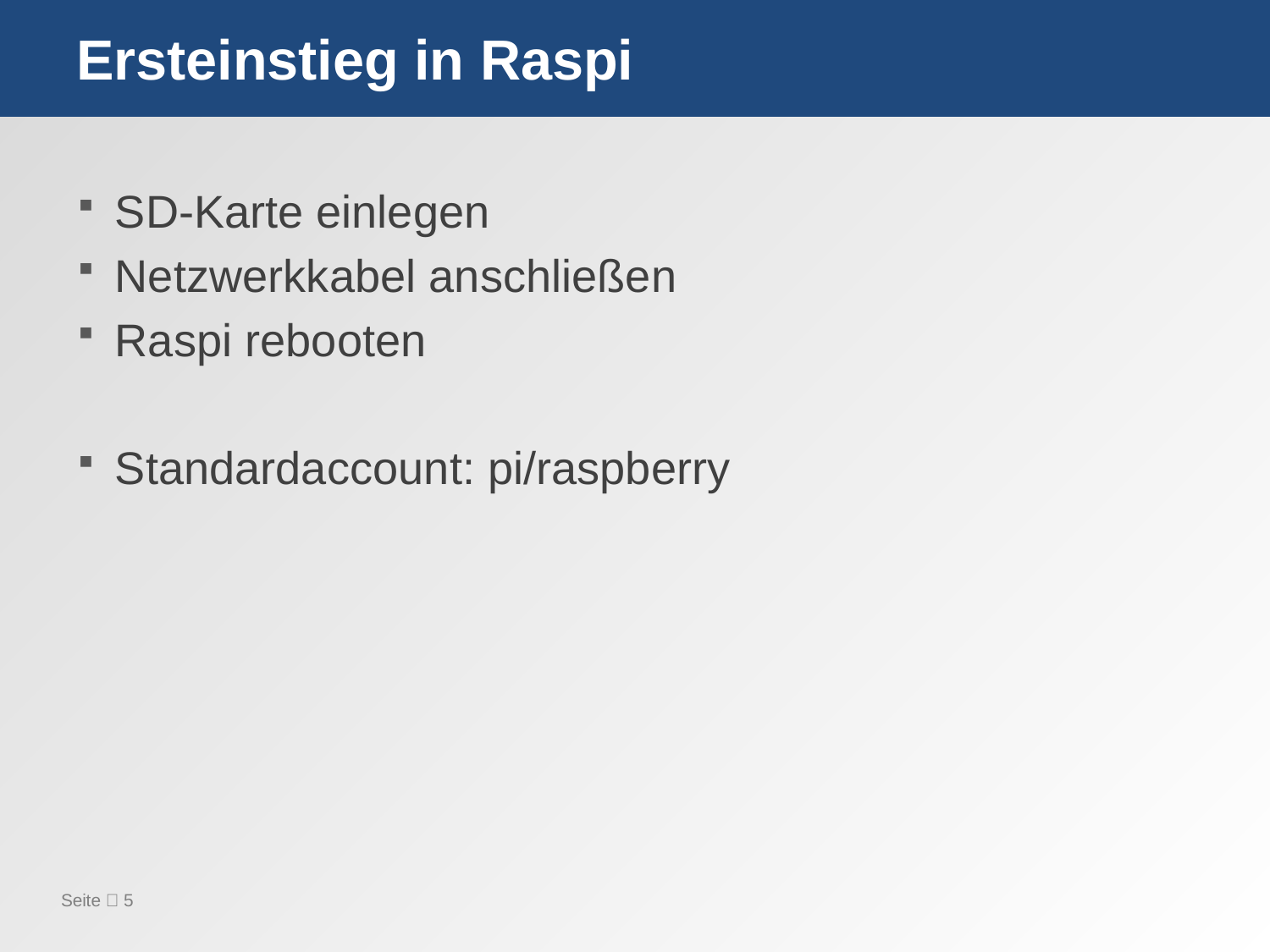

# Ersteinstieg in Raspi
SD-Karte einlegen
Netzwerkkabel anschließen
Raspi rebooten

Standardaccount: pi/raspberry